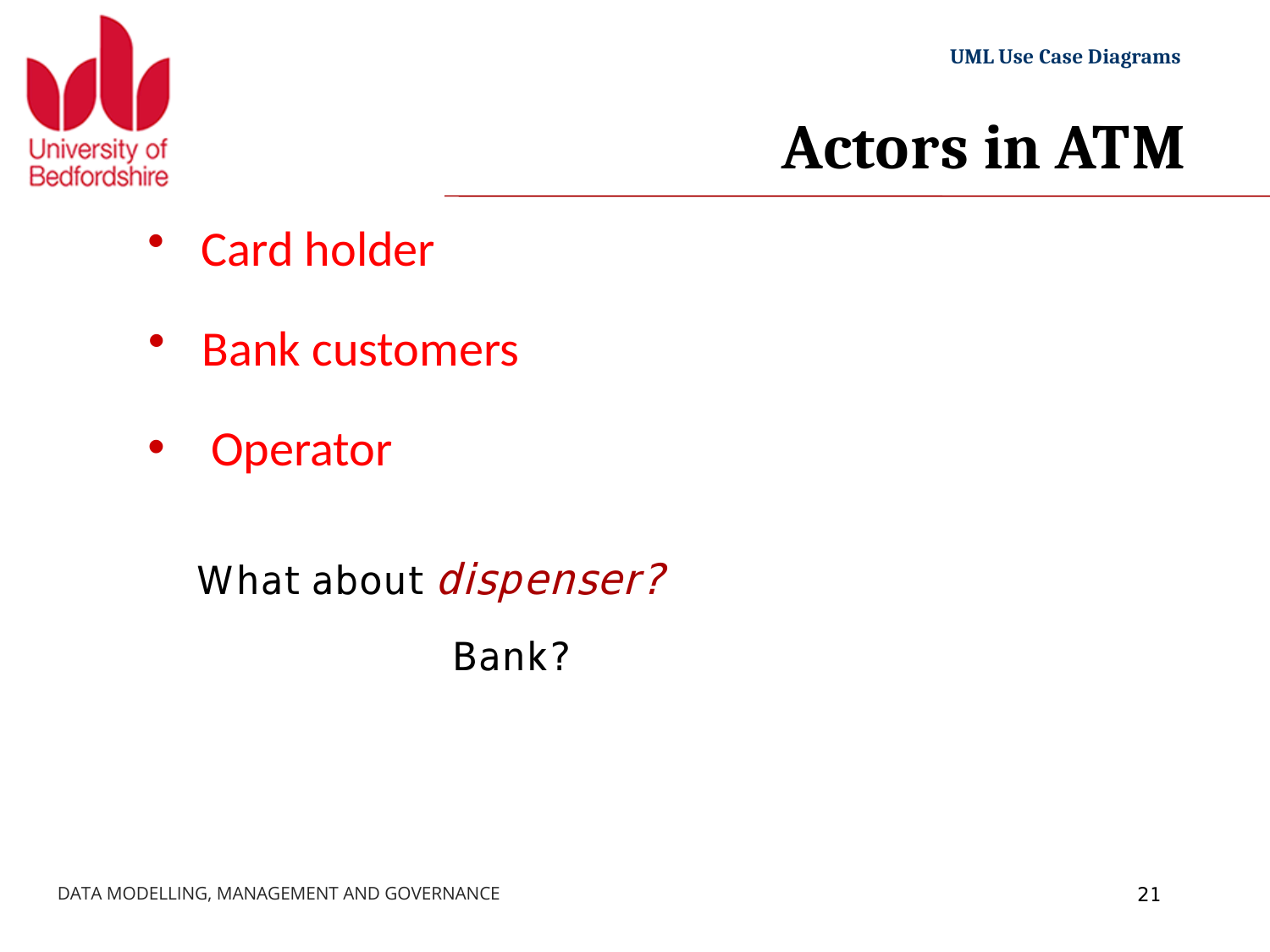

# Actors in ATM
Card holder
Bank customers
Operator
What about dispenser?
Bank?